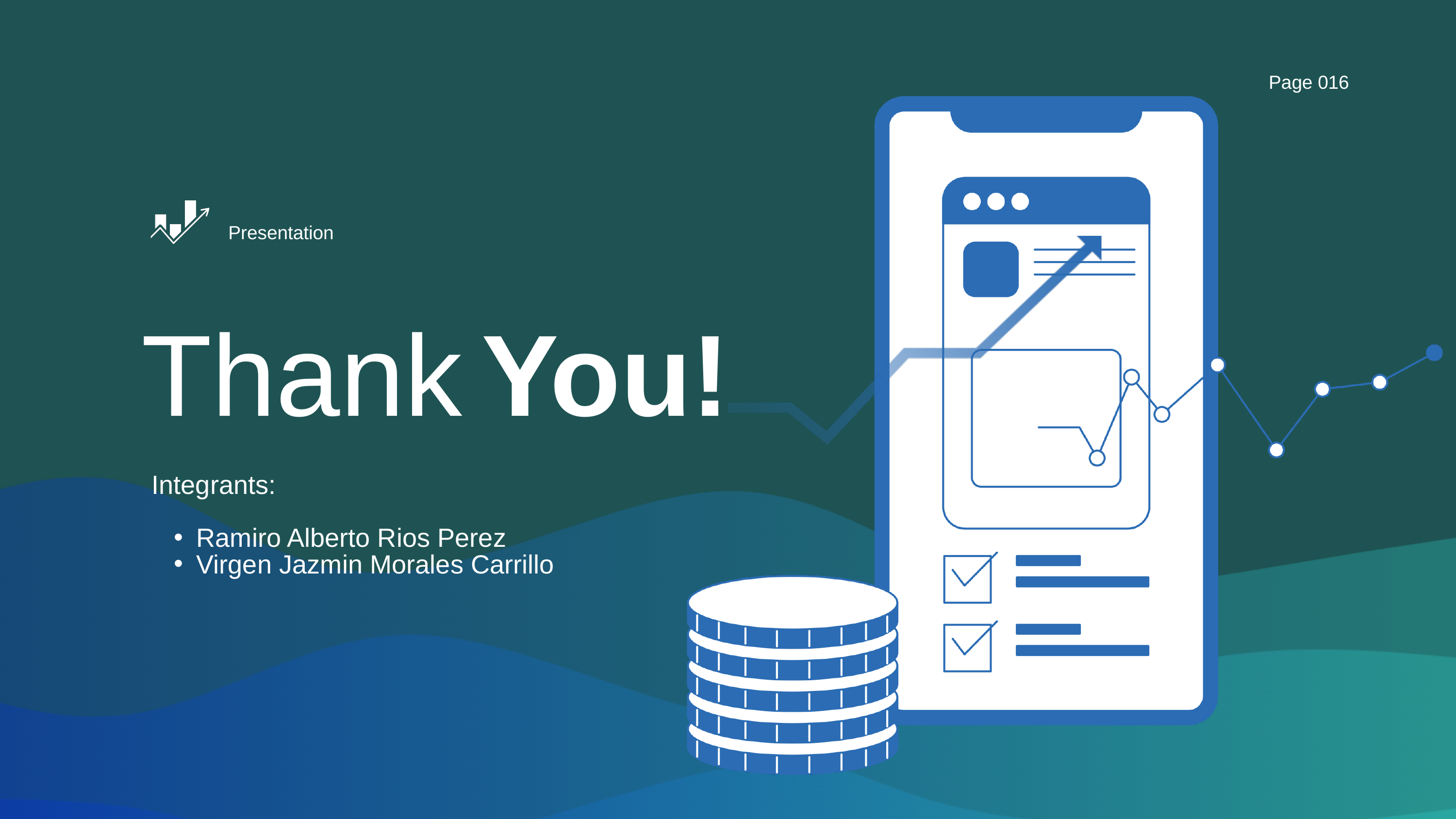

Page 016

Presentation

Thank
You!
Integrants:

Ramiro Alberto Rios Perez
Virgen Jazmin Morales Carrillo